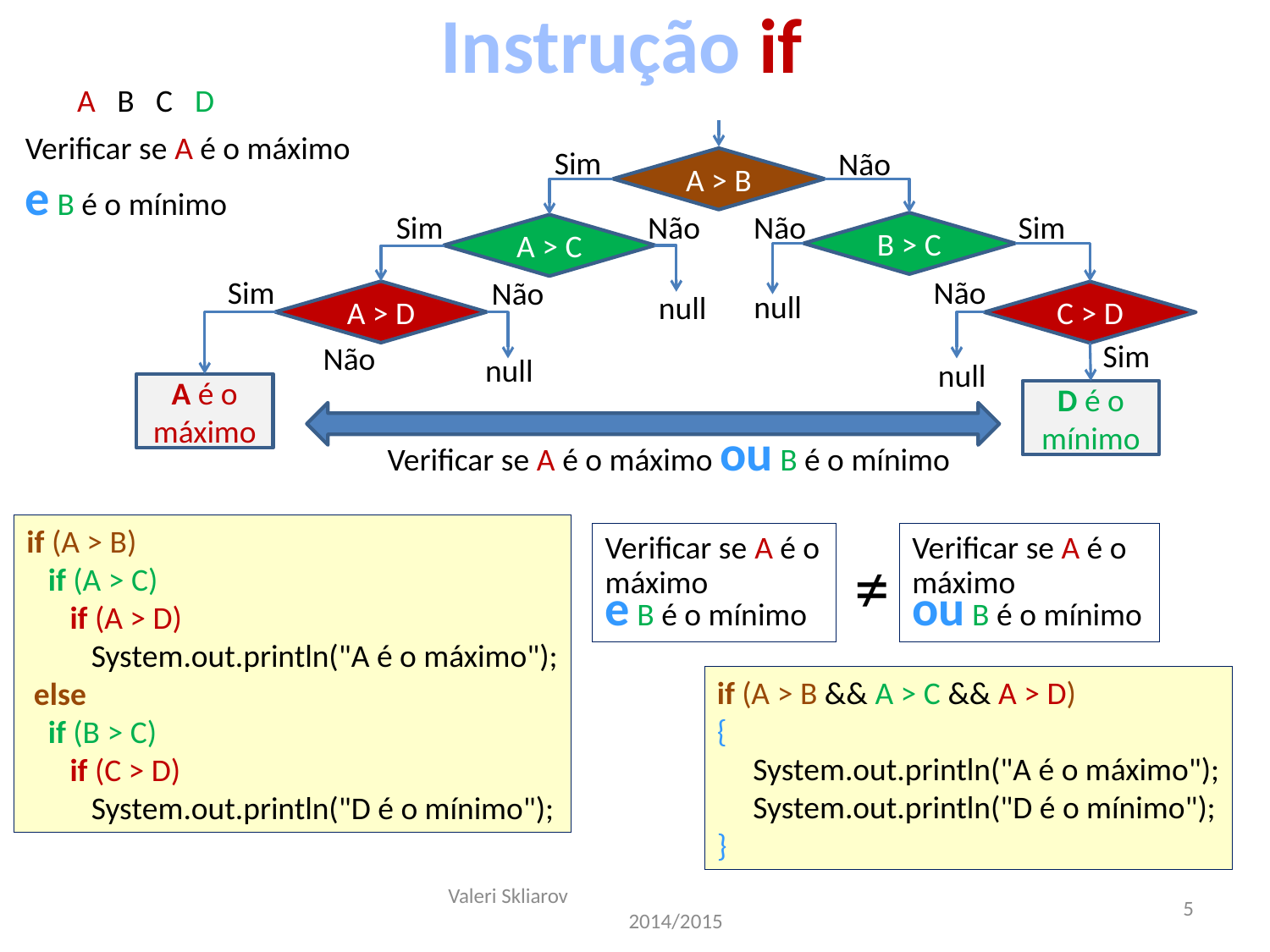

Instrução if
A   B   C   D
Verificar se A é o máximo
e B é o mínimo
Sim
Não
A > B
Sim
Não
Não
Sim
B > C
A > C
Não
Sim
Não
null
A > D
null
C > D
Sim
Não
null
null
A é o máximo
D é o mínimo

Verificar se A é o máximo ou B é o mínimo
if (A > B)
   if (A > C)
      if (A > D)
         System.out.println("A é o máximo");
 else
   if (B > C)
      if (C > D)
         System.out.println("D é o mínimo");
Verificar se A é o máximo
ou B é o mínimo
Verificar se A é o máximo
e B é o mínimo
≠
if (A > B && A > C && A > D)
{
     System.out.println("A é o máximo");
     System.out.println("D é o mínimo");
}
Valeri Skliarov                                                                      2014/2015
5